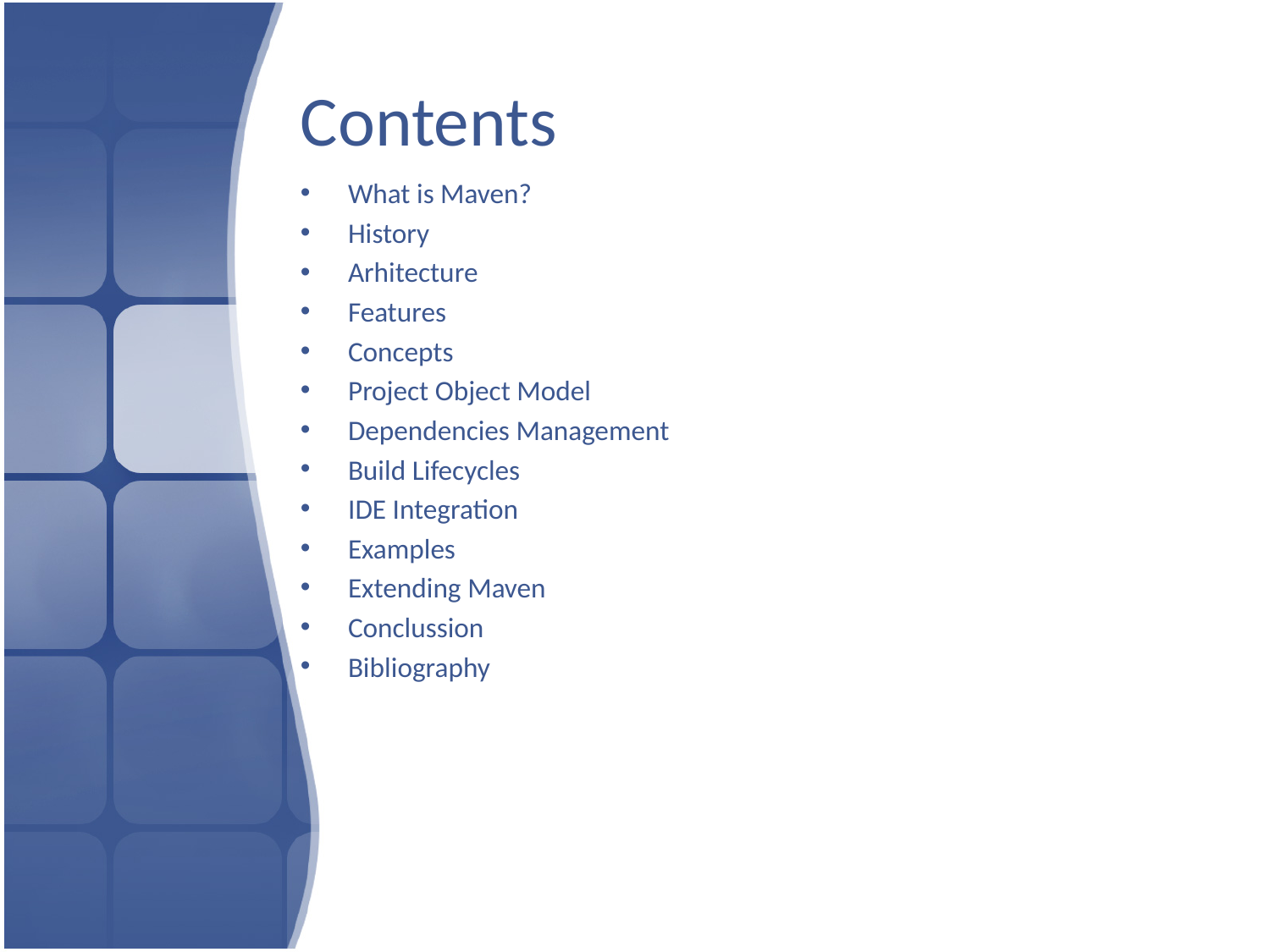

# Contents
What is Maven?
History
Arhitecture
Features
Concepts
Project Object Model
Dependencies Management
Build Lifecycles
IDE Integration
Examples
Extending Maven
Conclussion
Bibliography